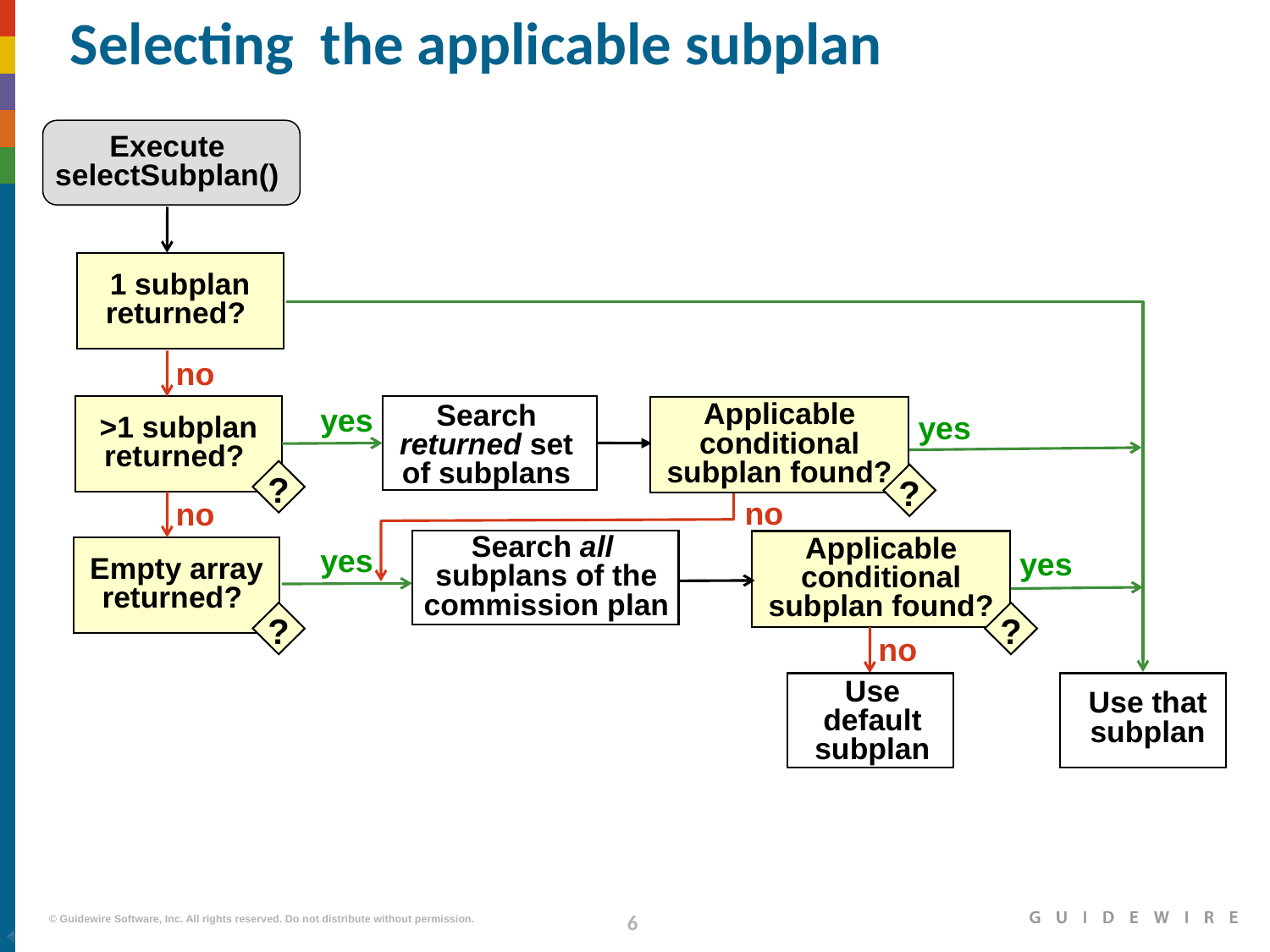

# Selecting  the applicable subplan

Execute selectSubplan()
1 subplan returned?

no
>1 subplan returned?

Applicable conditional subplan found?
yes
yes
Search returned set of subplans
yes

?

?

no
no

Search all  subplans of the commission plan
Applicable conditional subplan found?
Empty array
returned?
yes
yes

?

?
no

Use default subplan

Use that subplan